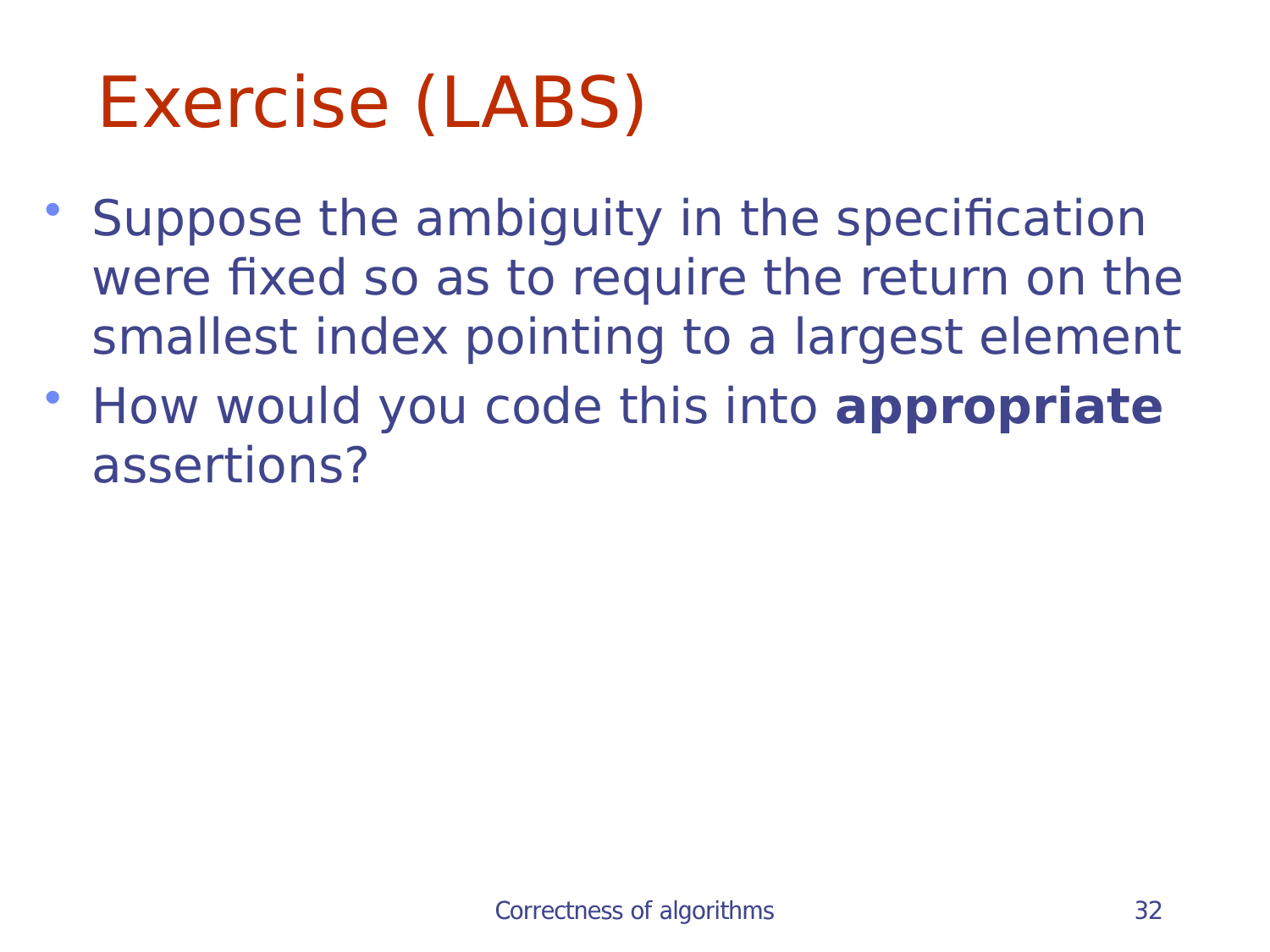

# Exercise (LABS)
Suppose the ambiguity in the specification were fixed so as to require the return on the smallest index pointing to a largest element
How would you code this into appropriate assertions?
Correctness of algorithms
32